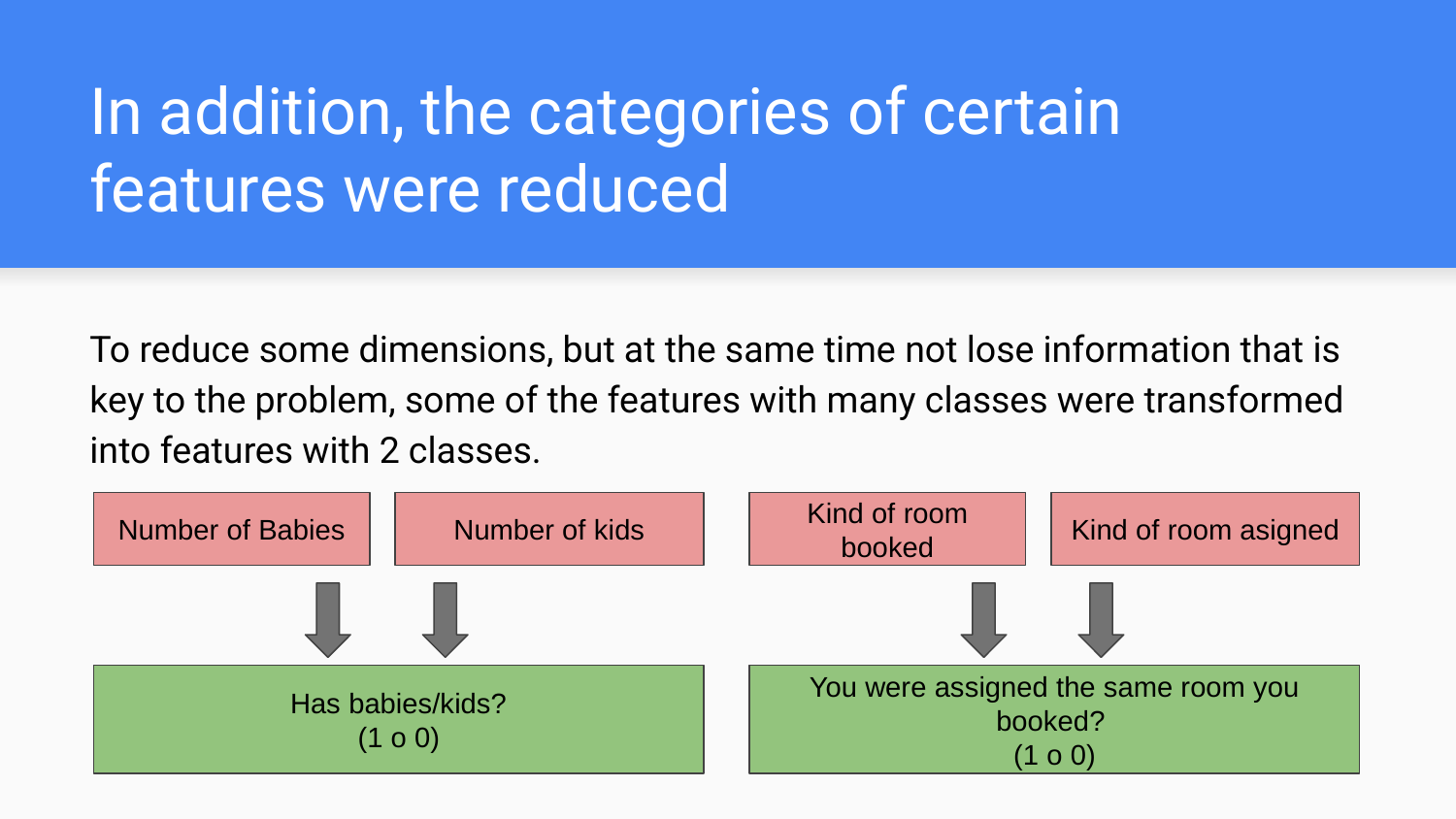

# In addition, the categories of certain features were reduced
To reduce some dimensions, but at the same time not lose information that is key to the problem, some of the features with many classes were transformed into features with 2 classes.
Number of Babies
Number of kids
Kind of room booked
Kind of room asigned

Has babies/kids?
(1 o 0)
You were assigned the same room you booked?
(1 o 0)